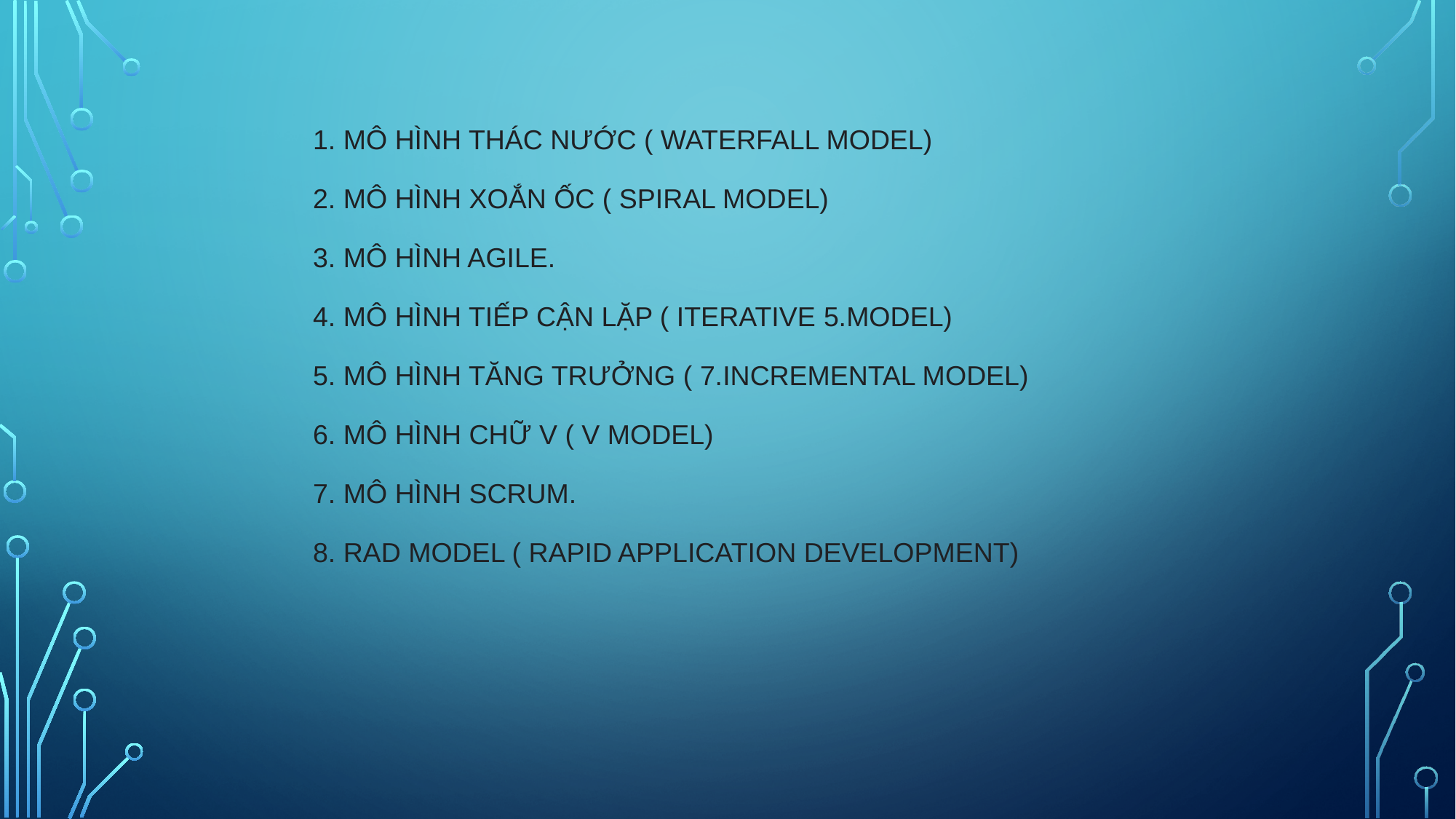

# 1. Mô hình thác nước ( Waterfall model) 2. Mô hình xoắn ốc ( Spiral model) 3. Mô hình agile. 4. Mô hình tiếp cận lặp ( Iterative 5.model) 5. Mô hình tăng trưởng ( 7.Incremental model) 6. Mô hình chữ V ( V model) 7. Mô hình Scrum. 8. RAD model ( Rapid Application Development)